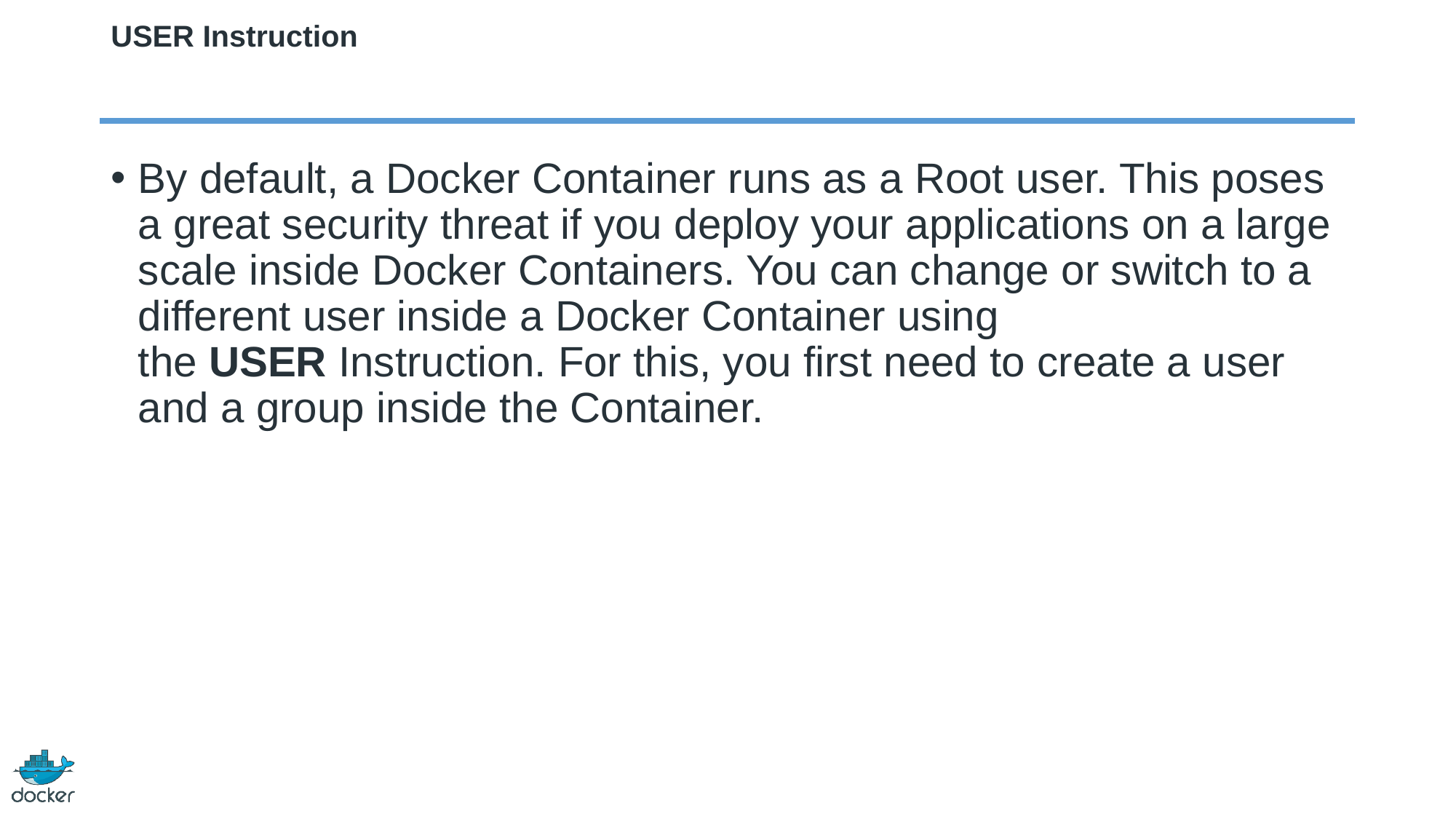

# USER Instruction
By default, a Docker Container runs as a Root user. This poses a great security threat if you deploy your applications on a large scale inside Docker Containers. You can change or switch to a different user inside a Docker Container using the USER Instruction. For this, you first need to create a user and a group inside the Container.